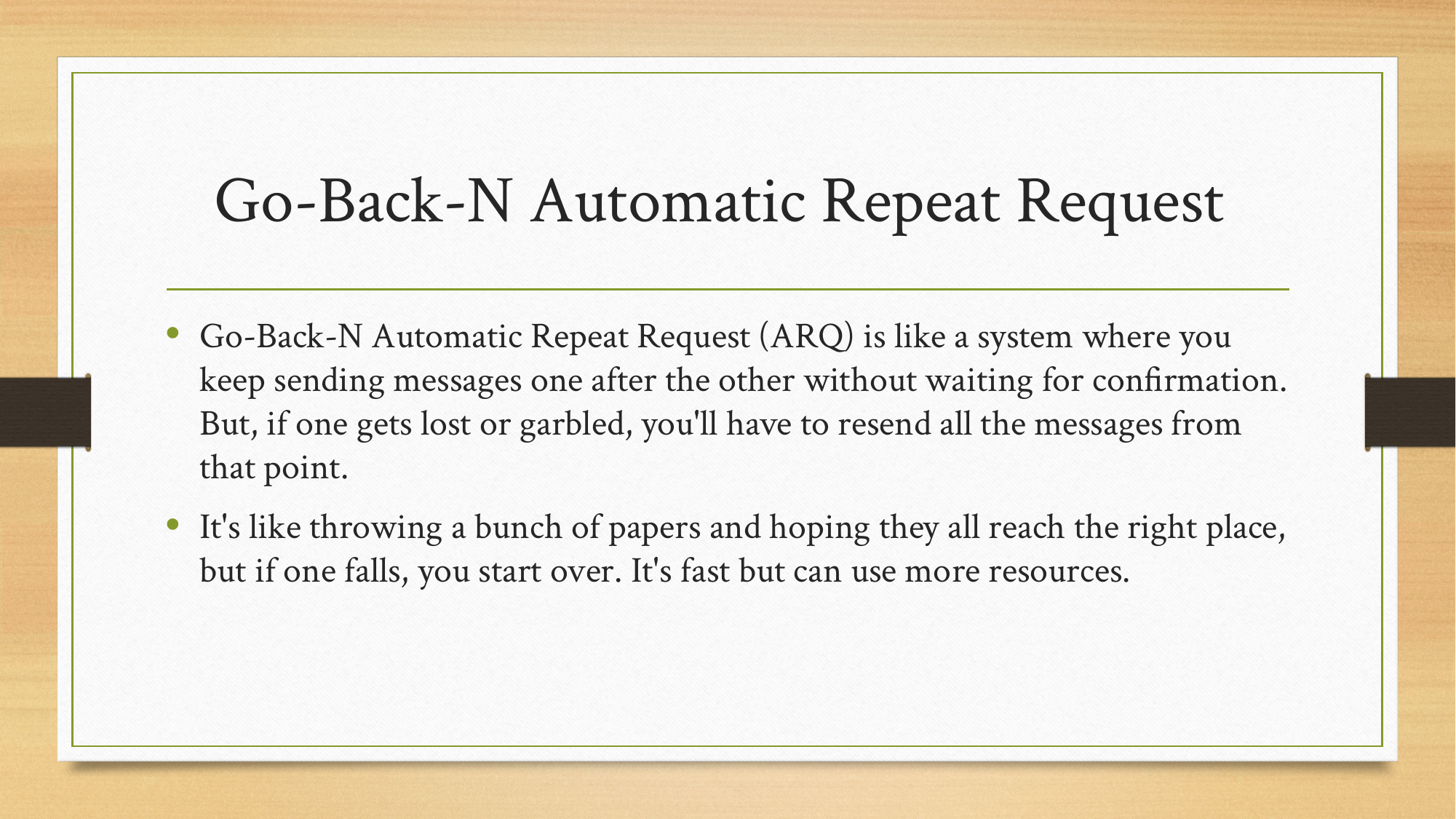

# Go-Back-N Automatic Repeat Request
Go-Back-N Automatic Repeat Request (ARQ) is like a system where you keep sending messages one after the other without waiting for confirmation. But, if one gets lost or garbled, you'll have to resend all the messages from that point.
It's like throwing a bunch of papers and hoping they all reach the right place, but if one falls, you start over. It's fast but can use more resources.